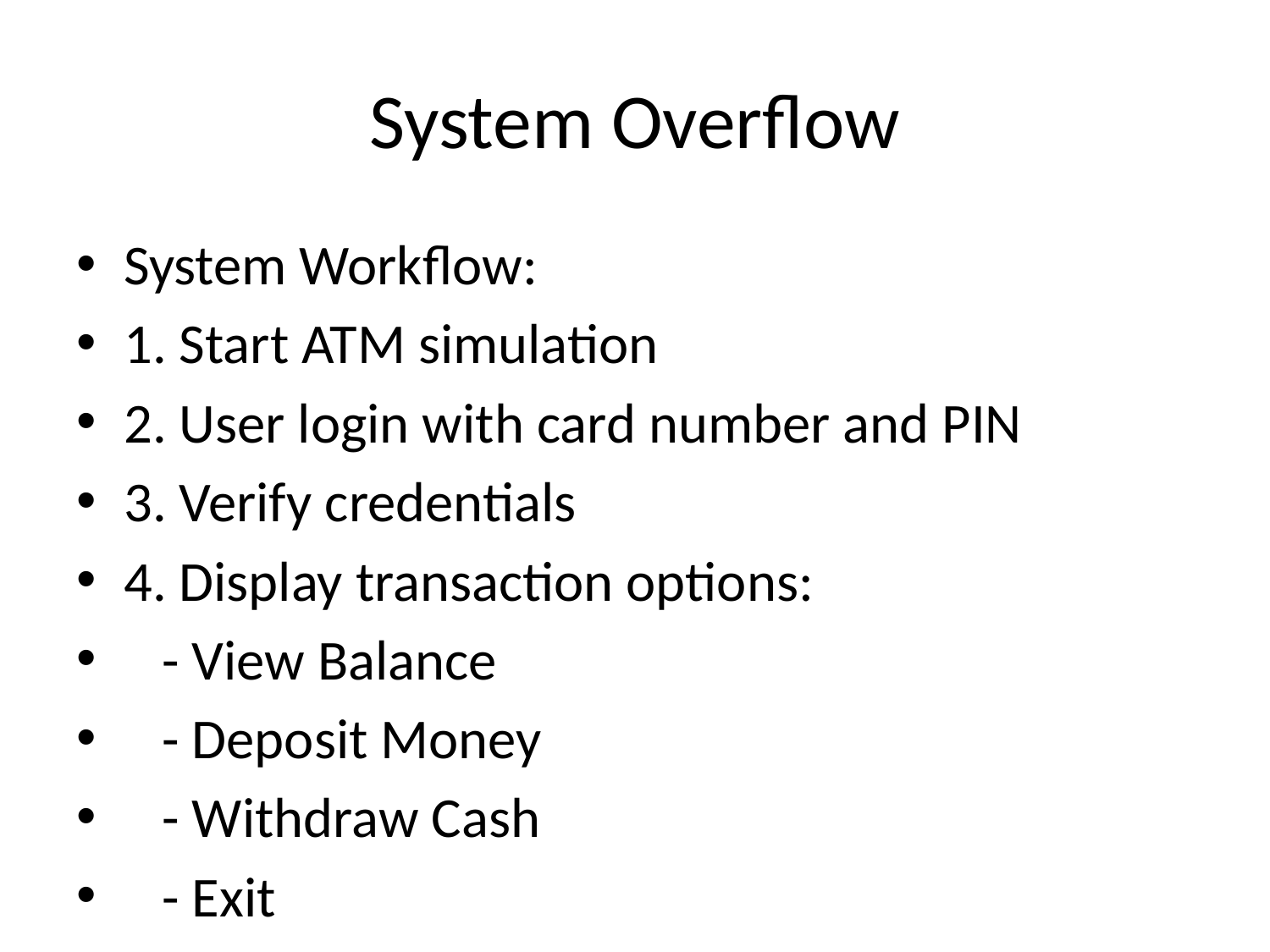

# System Overflow
System Workflow:
1. Start ATM simulation
2. User login with card number and PIN
3. Verify credentials
4. Display transaction options:
   - View Balance
   - Deposit Money
   - Withdraw Cash
   - Exit
5. Execute selected transaction
6. Display result and loop until exit
7. End session